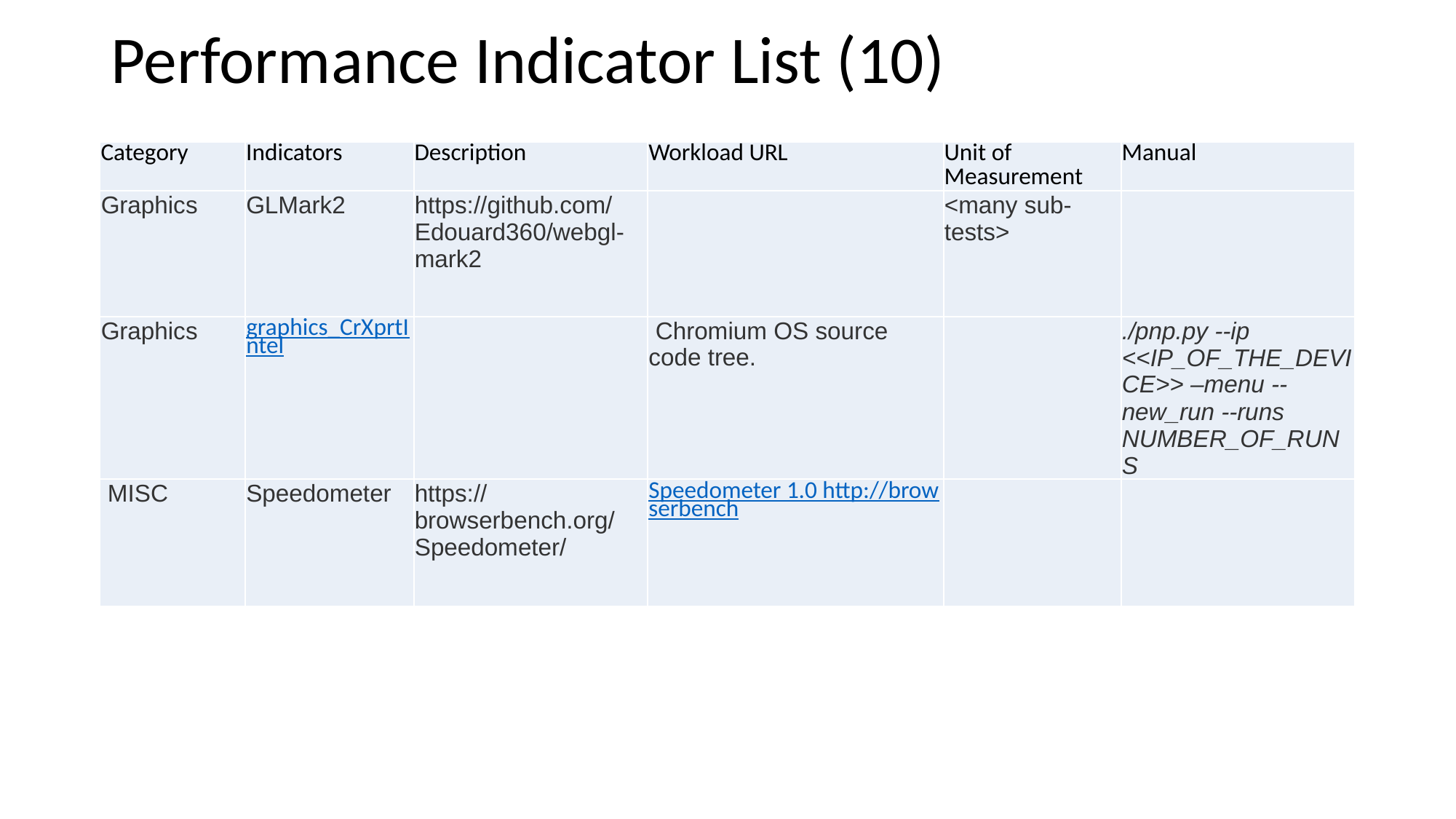

# Performance Indicator List (10)
| Category | Indicators | Description | Workload URL | Unit of Measurement | Manual |
| --- | --- | --- | --- | --- | --- |
| Graphics | GLMark2 | https://github.com/Edouard360/webgl-mark2 |  | <many sub-tests> |  |
| Graphics | graphics\_CrXprtIntel |  | Chromium OS source code tree. |  | ./pnp.py --ip <<IP\_OF\_THE\_DEVICE>> –menu --new\_run --runs NUMBER\_OF\_RUNS |
| MISC | Speedometer | https://browserbench.org/Speedometer/ | Speedometer 1.0 http://browserbench |  |  |